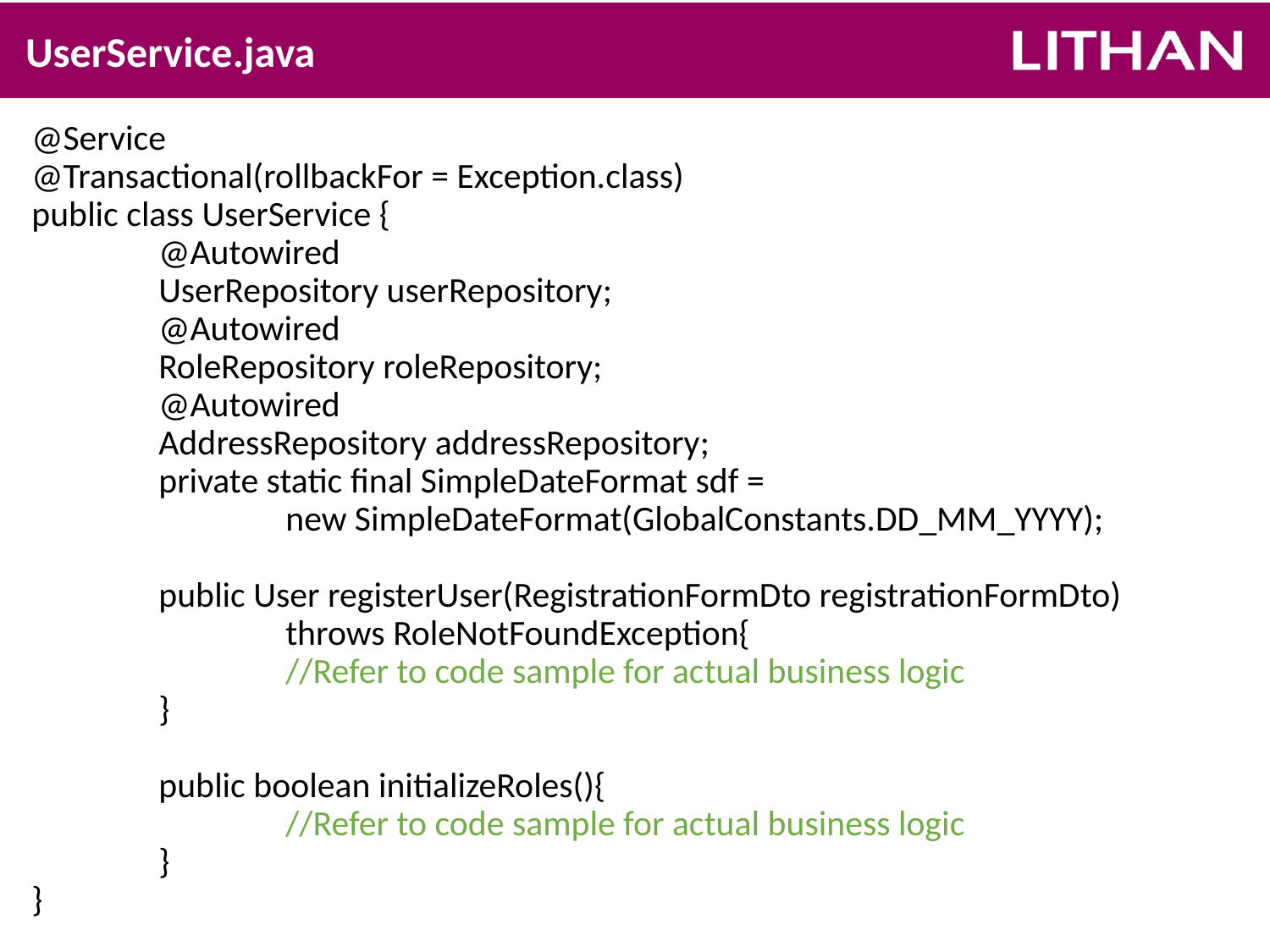

# UserService.java
@Service
@Transactional(rollbackFor = Exception.class)
public class UserService {
	@Autowired
	UserRepository userRepository;
	@Autowired
	RoleRepository roleRepository;
	@Autowired
	AddressRepository addressRepository;
	private static final SimpleDateFormat sdf =
		new SimpleDateFormat(GlobalConstants.DD_MM_YYYY);
	public User registerUser(RegistrationFormDto registrationFormDto)
		throws RoleNotFoundException{
		//Refer to code sample for actual business logic
	}

	public boolean initializeRoles(){
		//Refer to code sample for actual business logic
	}
}